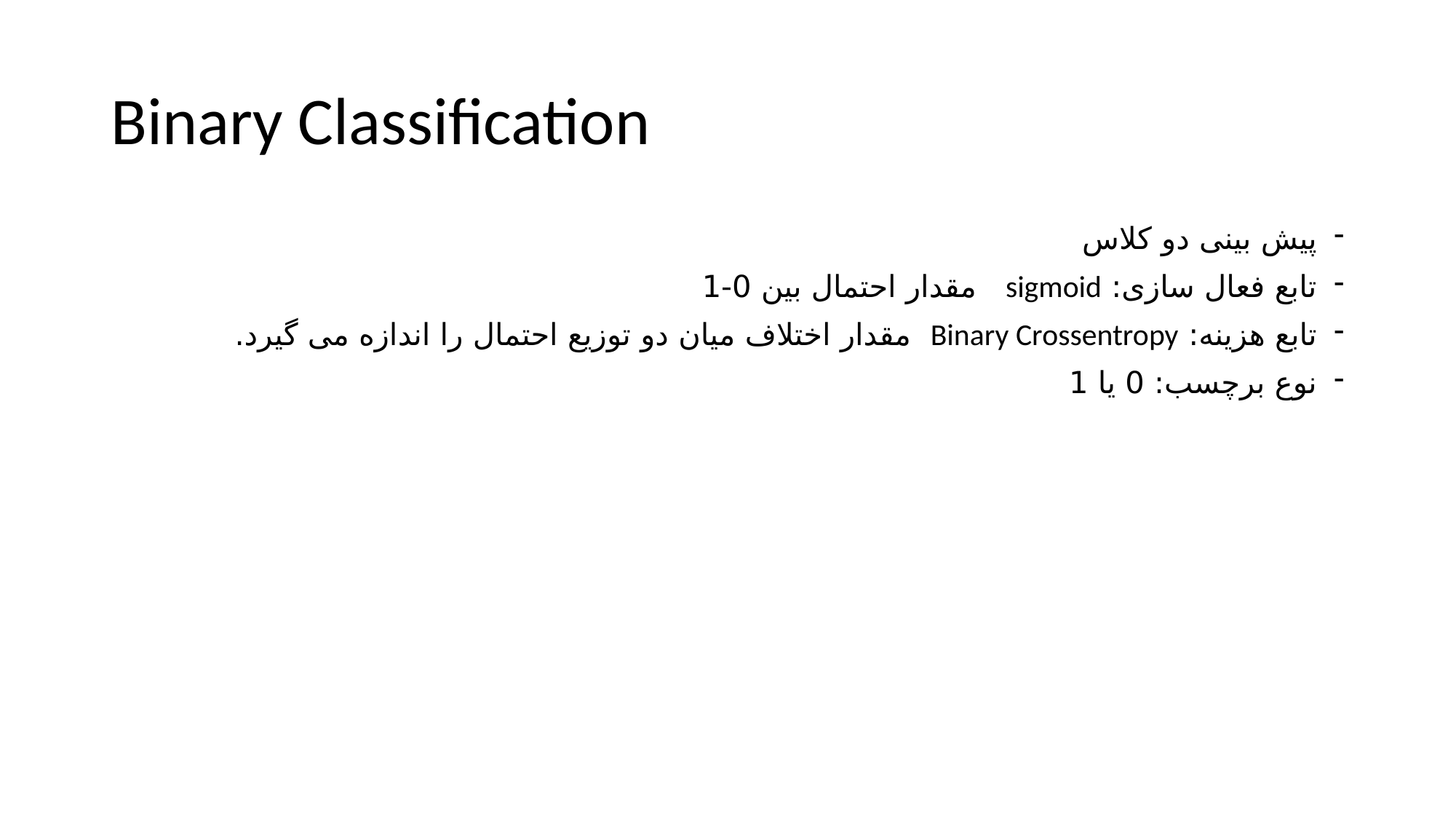

# Binary Classification
پیش بینی دو کلاس
تابع فعال سازی: sigmoid   مقدار احتمال بین 0-1
تابع هزینه: Binary Crossentropy  مقدار اختلاف میان دو توزیع احتمال را اندازه می گیرد.
نوع برچسب: 0 یا 1